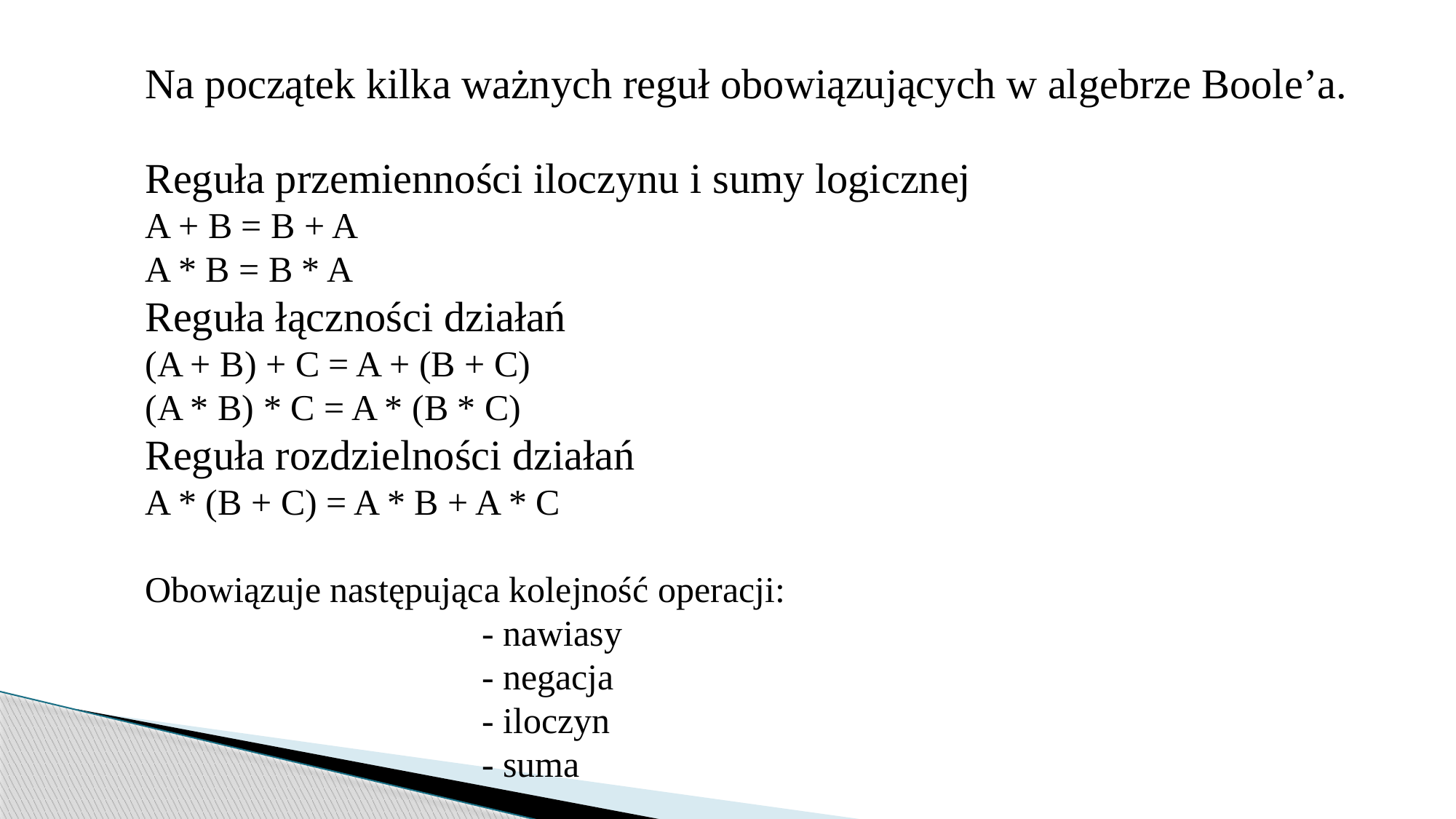

Na początek kilka ważnych reguł obowiązujących w algebrze Boole’a.

Reguła przemienności iloczynu i sumy logicznej
A + B = B + A
A * B = B * A
Reguła łączności działań
(A + B) + C = A + (B + C)
(A * B) * C = A * (B * C)
Reguła rozdzielności działań
A * (B + C) = A * B + A * C

Obowiązuje następująca kolejność operacji:
  			 - nawiasy
			 - negacja
			 - iloczyn
			 - suma